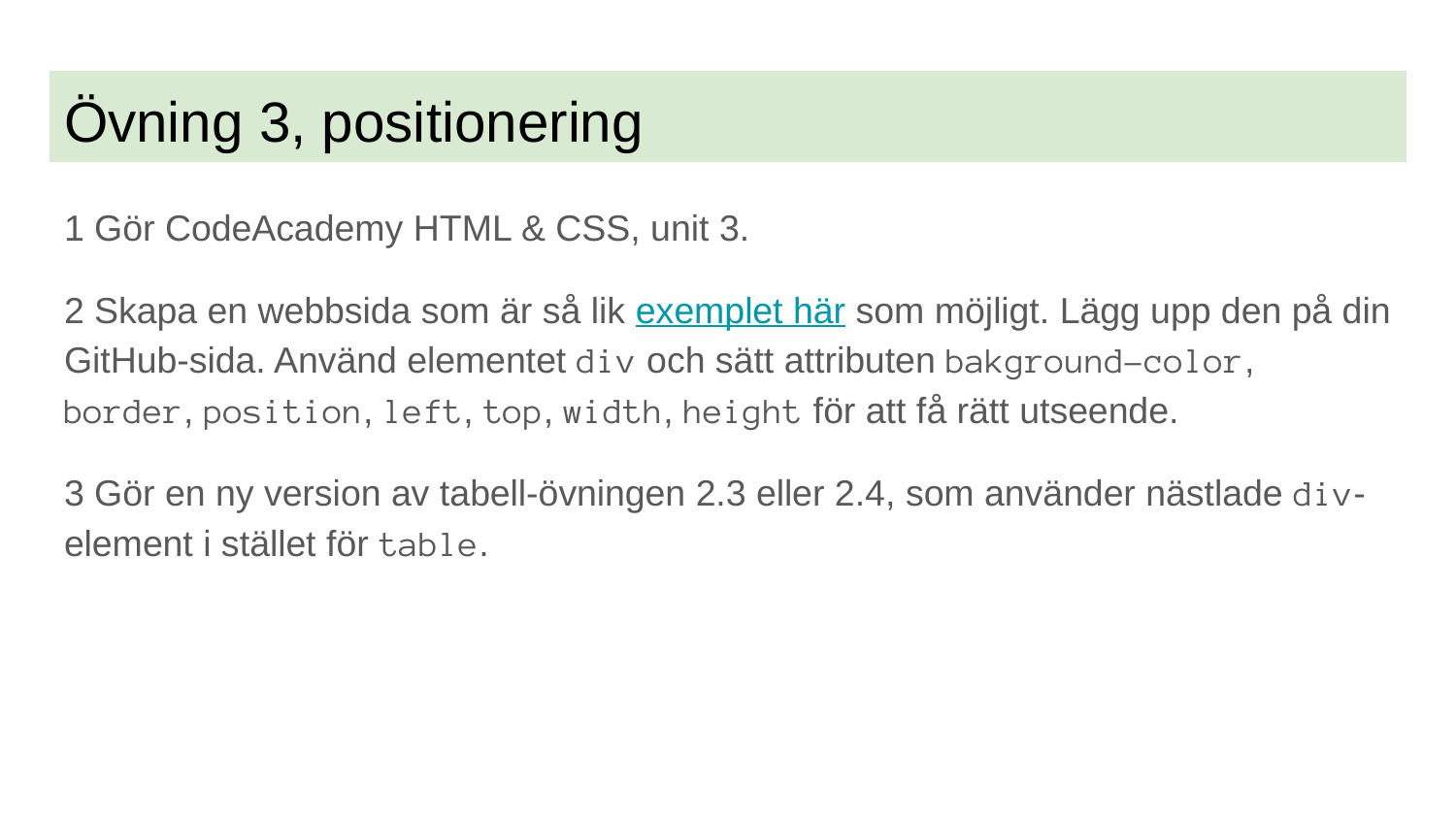

# Övning 3, positionering
1 Gör CodeAcademy HTML & CSS, unit 3.
2 Skapa en webbsida som är så lik exemplet här som möjligt. Lägg upp den på din GitHub-sida. Använd elementet div och sätt attributen bakground-color, border, position, left, top, width, height för att få rätt utseende.
3 Gör en ny version av tabell-övningen 2.3 eller 2.4, som använder nästlade div-element i stället för table.